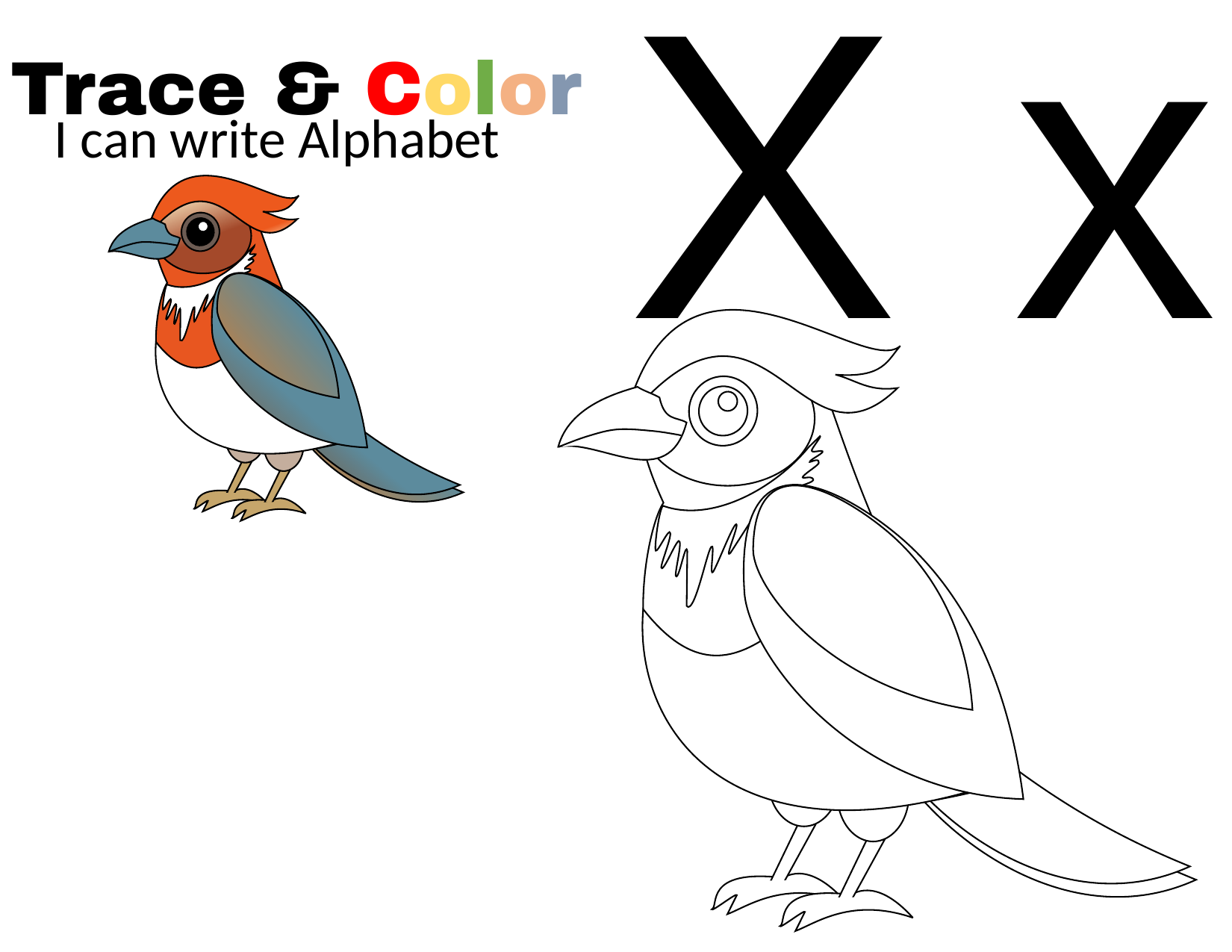

X x
Trace & Color
I can write Alphabet